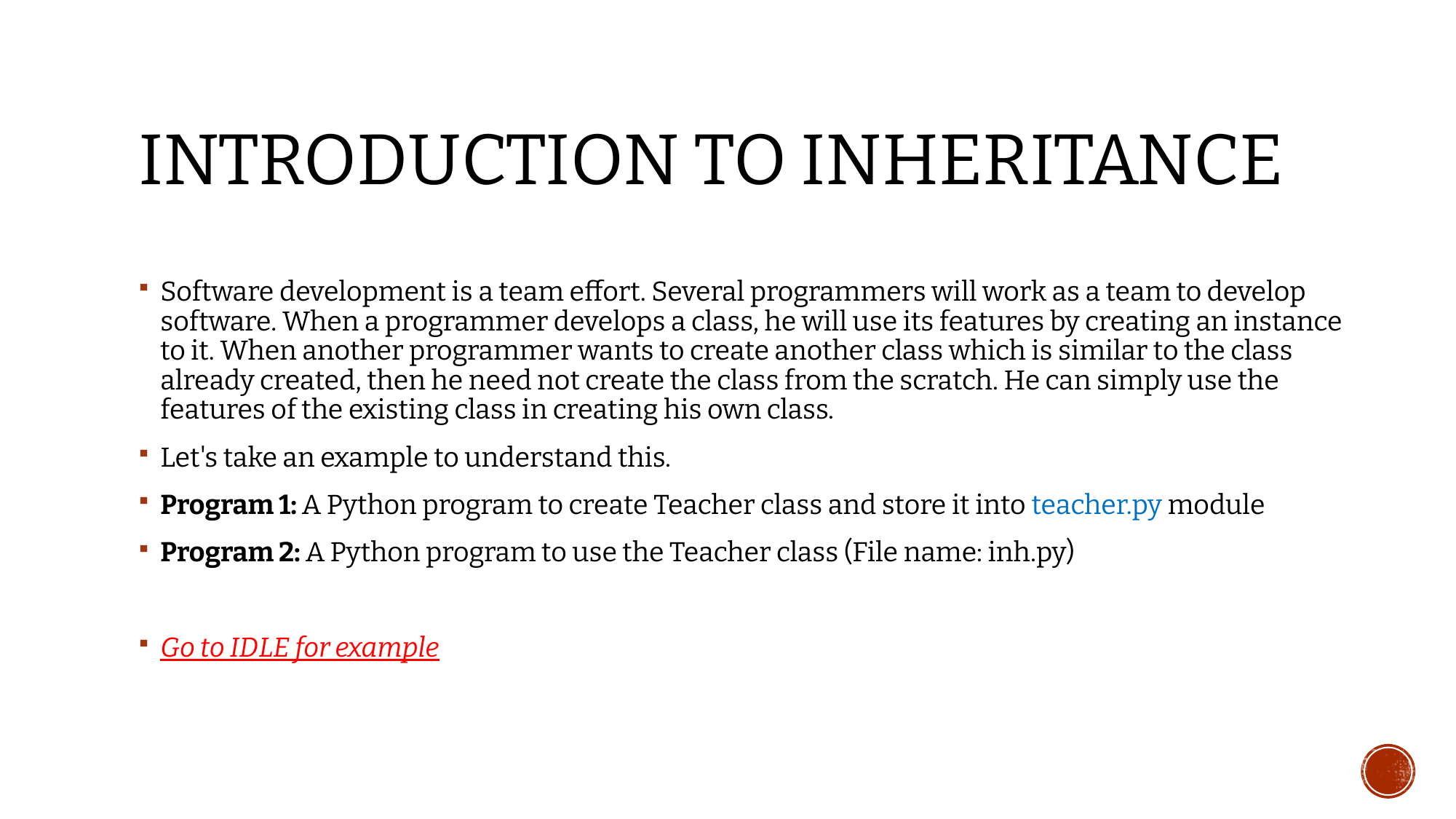

# Introduction to inheritance
Software development is a team effort. Several programmers will work as a team to develop software. When a programmer develops a class, he will use its features by creating an instance to it. When another programmer wants to create another class which is similar to the class already created, then he need not create the class from the scratch. He can simply use the features of the existing class in creating his own class.
Let's take an example to understand this.
Program 1: A Python program to create Teacher class and store it into teacher.py module
Program 2: A Python program to use the Teacher class (File name: inh.py)

Go to IDLE for example